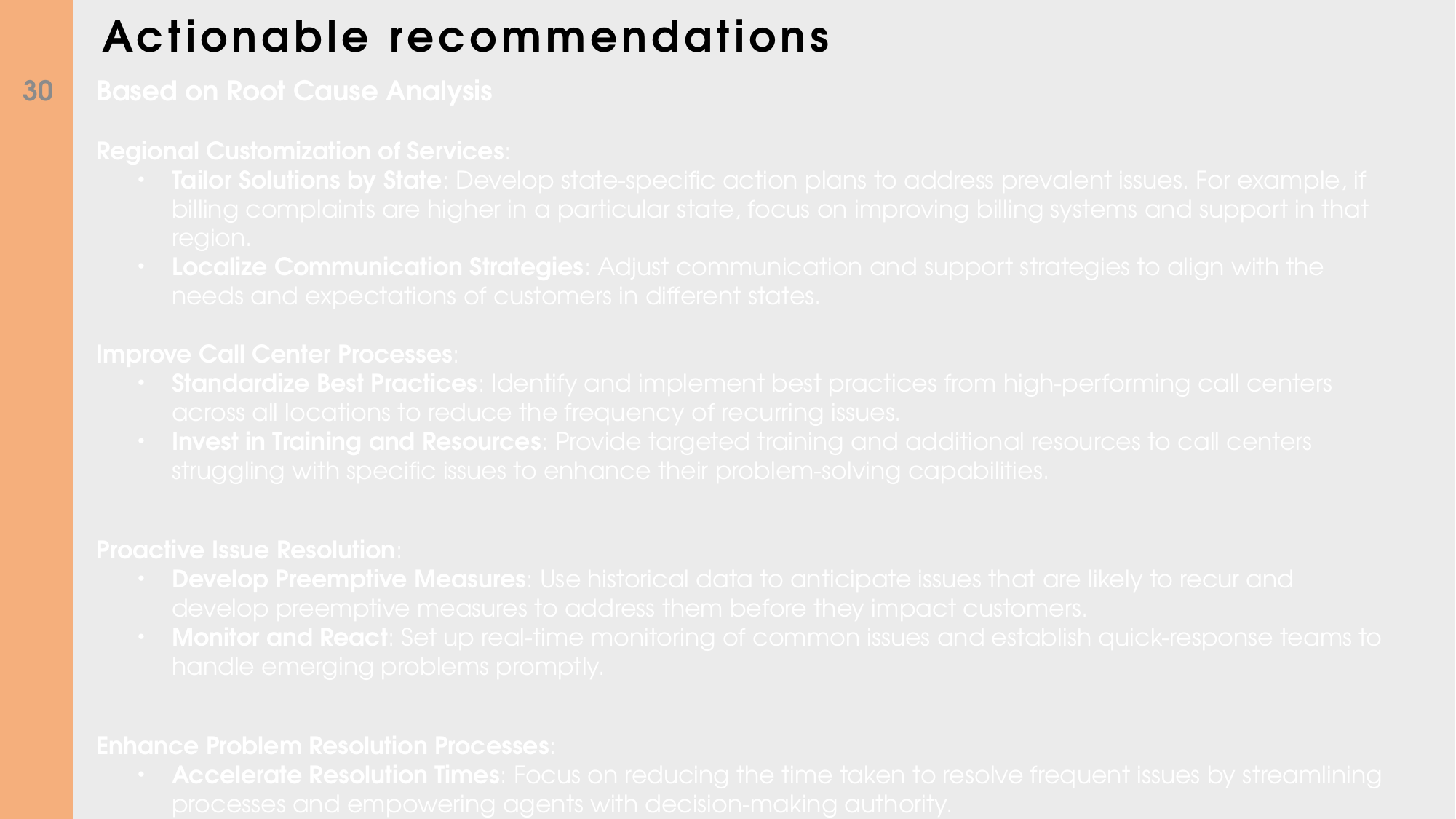

# Actionable recommendations
30
Based on Root Cause Analysis

Regional Customization of Services:
Tailor Solutions by State: Develop state-specific action plans to address prevalent issues. For example, if billing complaints are higher in a particular state, focus on improving billing systems and support in that region.
Localize Communication Strategies: Adjust communication and support strategies to align with the needs and expectations of customers in different states.

Improve Call Center Processes:
Standardize Best Practices: Identify and implement best practices from high-performing call centers across all locations to reduce the frequency of recurring issues.
Invest in Training and Resources: Provide targeted training and additional resources to call centers struggling with specific issues to enhance their problem-solving capabilities.

Proactive Issue Resolution:
Develop Preemptive Measures: Use historical data to anticipate issues that are likely to recur and develop preemptive measures to address them before they impact customers.
Monitor and React: Set up real-time monitoring of common issues and establish quick-response teams to handle emerging problems promptly.

Enhance Problem Resolution Processes:
Accelerate Resolution Times: Focus on reducing the time taken to resolve frequent issues by streamlining processes and empowering agents with decision-making authority.
Implement Feedback Loops: Create feedback loops where resolved issues are reviewed and analyzed to prevent recurrence and improve overall handling strategies.